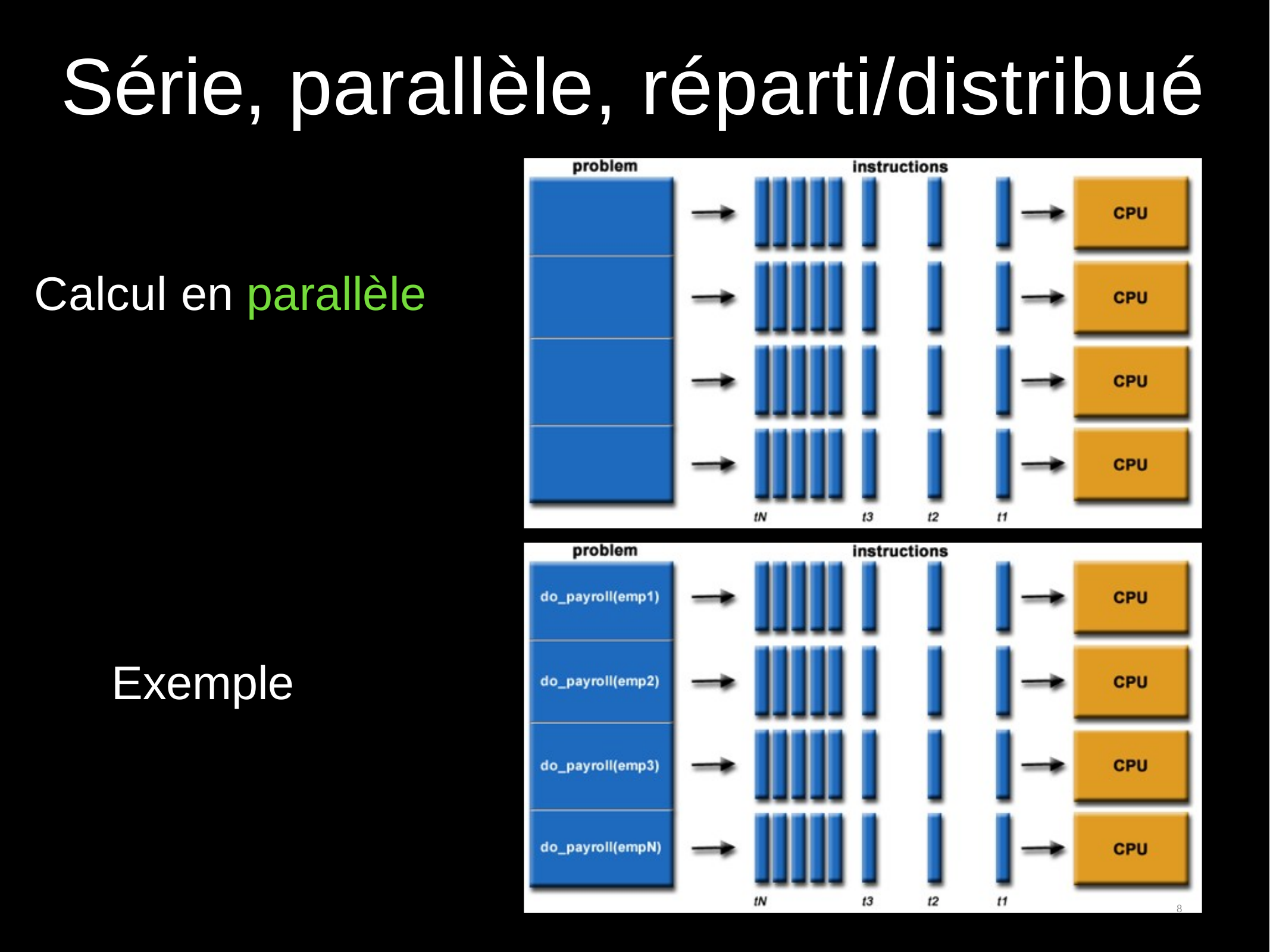

8
# Série, parallèle, réparti/distribué

Calcul en parallèle

Exemple